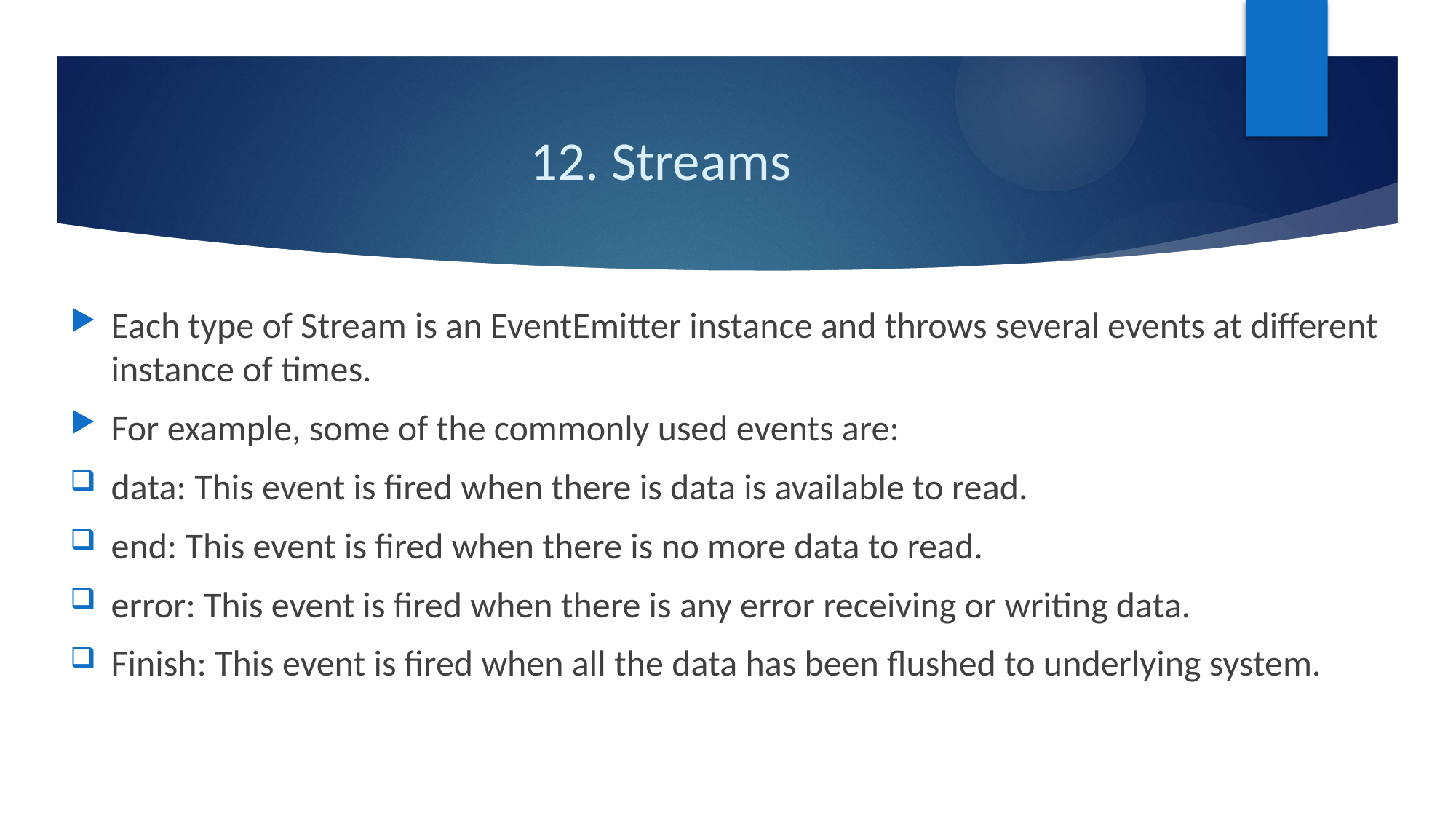

# 12. Streams
Each type of Stream is an EventEmitter instance and throws several events at different instance of times.
For example, some of the commonly used events are:
data: This event is fired when there is data is available to read.
end: This event is fired when there is no more data to read.
error: This event is fired when there is any error receiving or writing data.
Finish: This event is fired when all the data has been flushed to underlying system.